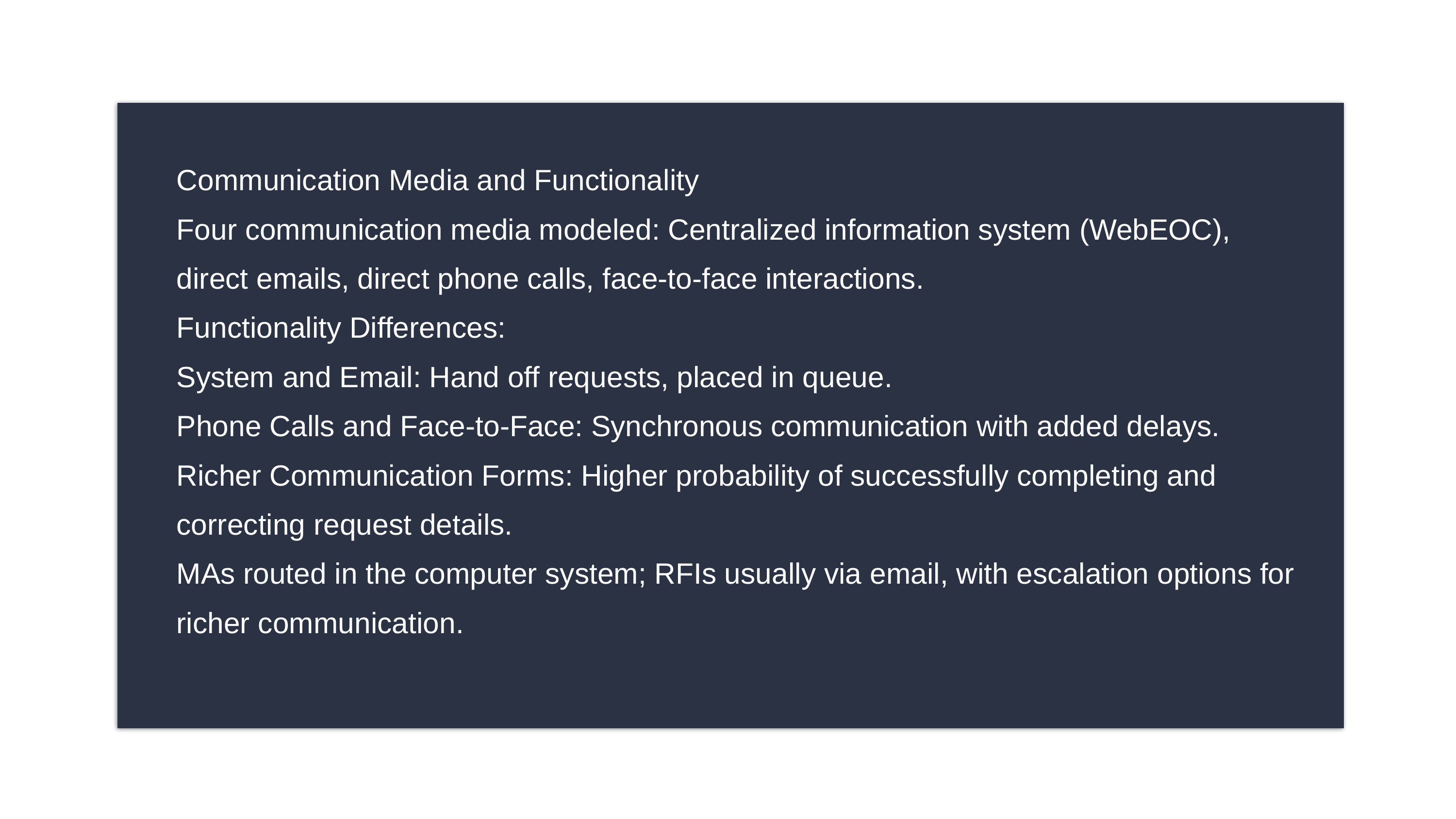

Communication Media and Functionality
Four communication media modeled: Centralized information system (WebEOC), direct emails, direct phone calls, face-to-face interactions.
Functionality Differences:
System and Email: Hand off requests, placed in queue.
Phone Calls and Face-to-Face: Synchronous communication with added delays.
Richer Communication Forms: Higher probability of successfully completing and correcting request details.
MAs routed in the computer system; RFIs usually via email, with escalation options for richer communication.